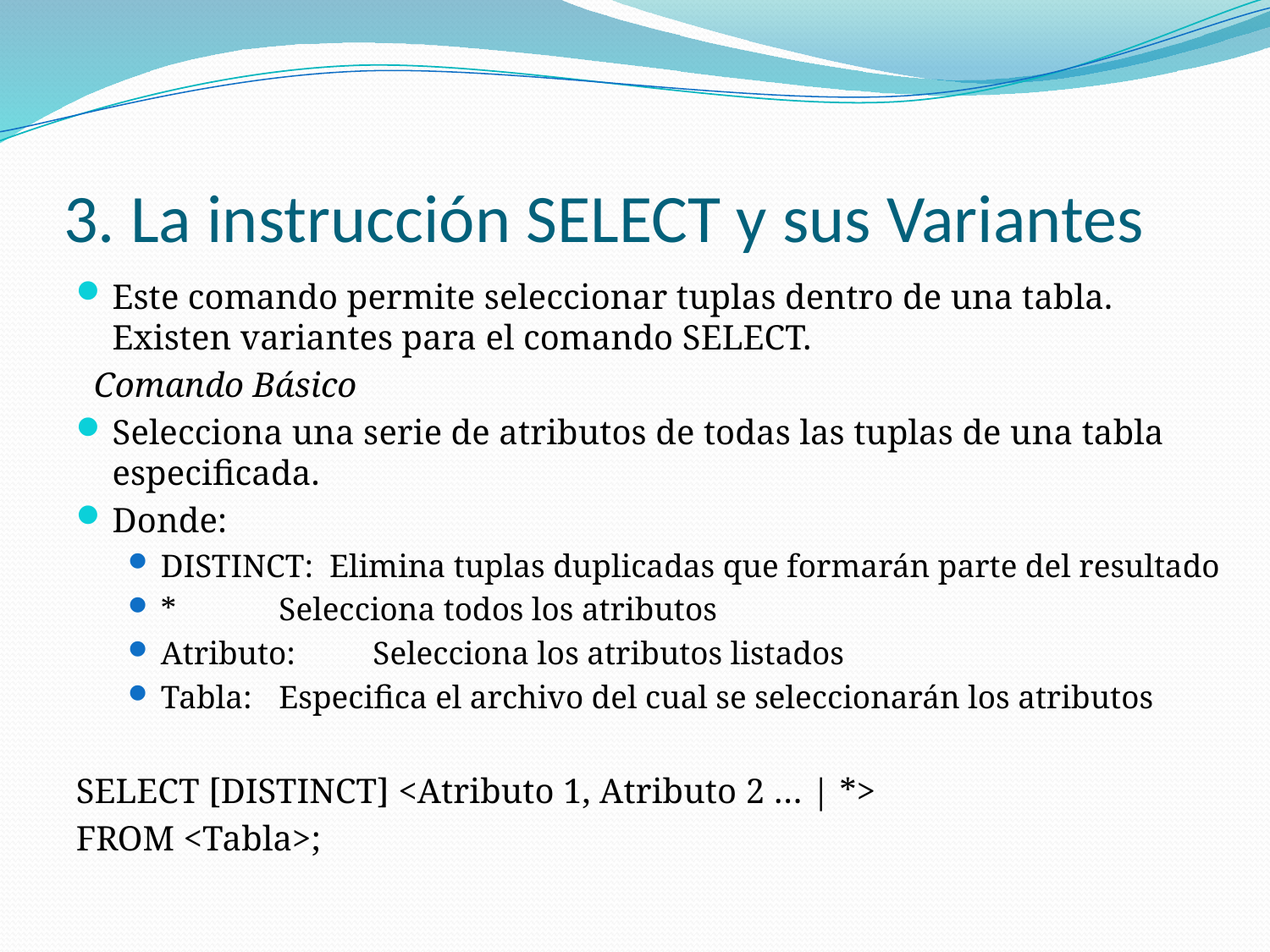

# 3. La instrucción SELECT y sus Variantes
Este comando permite seleccionar tuplas dentro de una tabla. Existen variantes para el comando SELECT.
  Comando Básico
Selecciona una serie de atributos de todas las tuplas de una tabla especificada.
Donde:
DISTINCT:  Elimina tuplas duplicadas que formarán parte del resultado
*		   Selecciona todos los atributos
Atributo:	   Selecciona los atributos listados
Tabla:	   Especifica el archivo del cual se seleccionarán los atributos

SELECT [DISTINCT] <Atributo 1, Atributo 2 … | *>
FROM <Tabla>;